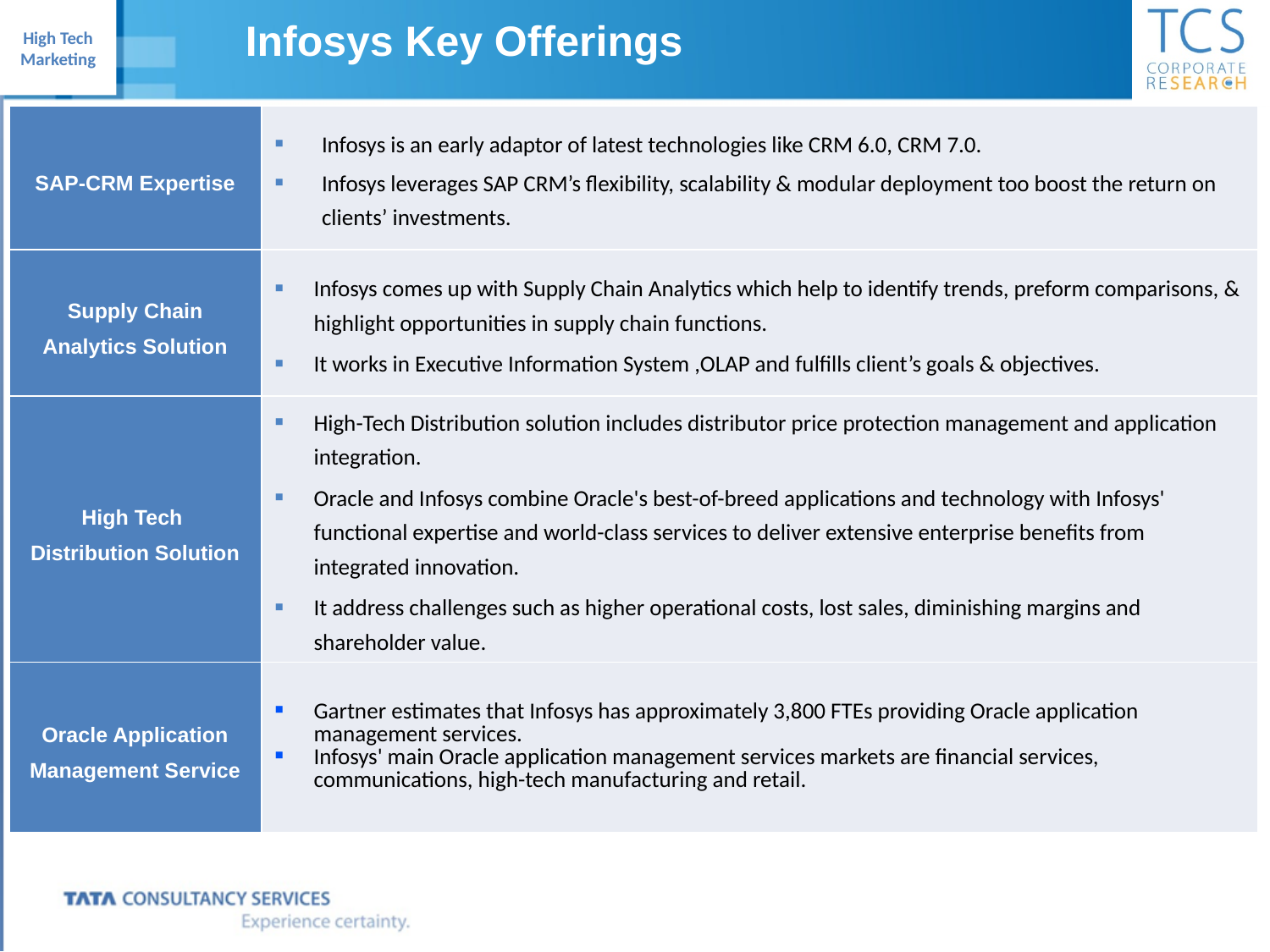

Infosys Key Offerings
| SAP-CRM Expertise | Infosys is an early adaptor of latest technologies like CRM 6.0, CRM 7.0. Infosys leverages SAP CRM’s flexibility, scalability & modular deployment too boost the return on clients’ investments. |
| --- | --- |
| Supply Chain Analytics Solution | Infosys comes up with Supply Chain Analytics which help to identify trends, preform comparisons, & highlight opportunities in supply chain functions. It works in Executive Information System ,OLAP and fulfills client’s goals & objectives. |
| High Tech Distribution Solution | High-Tech Distribution solution includes distributor price protection management and application integration. Oracle and Infosys combine Oracle's best-of-breed applications and technology with Infosys' functional expertise and world-class services to deliver extensive enterprise benefits from integrated innovation. It address challenges such as higher operational costs, lost sales, diminishing margins and shareholder value. |
| Oracle Application Management Service | Gartner estimates that Infosys has approximately 3,800 FTEs providing Oracle application management services. Infosys' main Oracle application management services markets are financial services, communications, high-tech manufacturing and retail. |